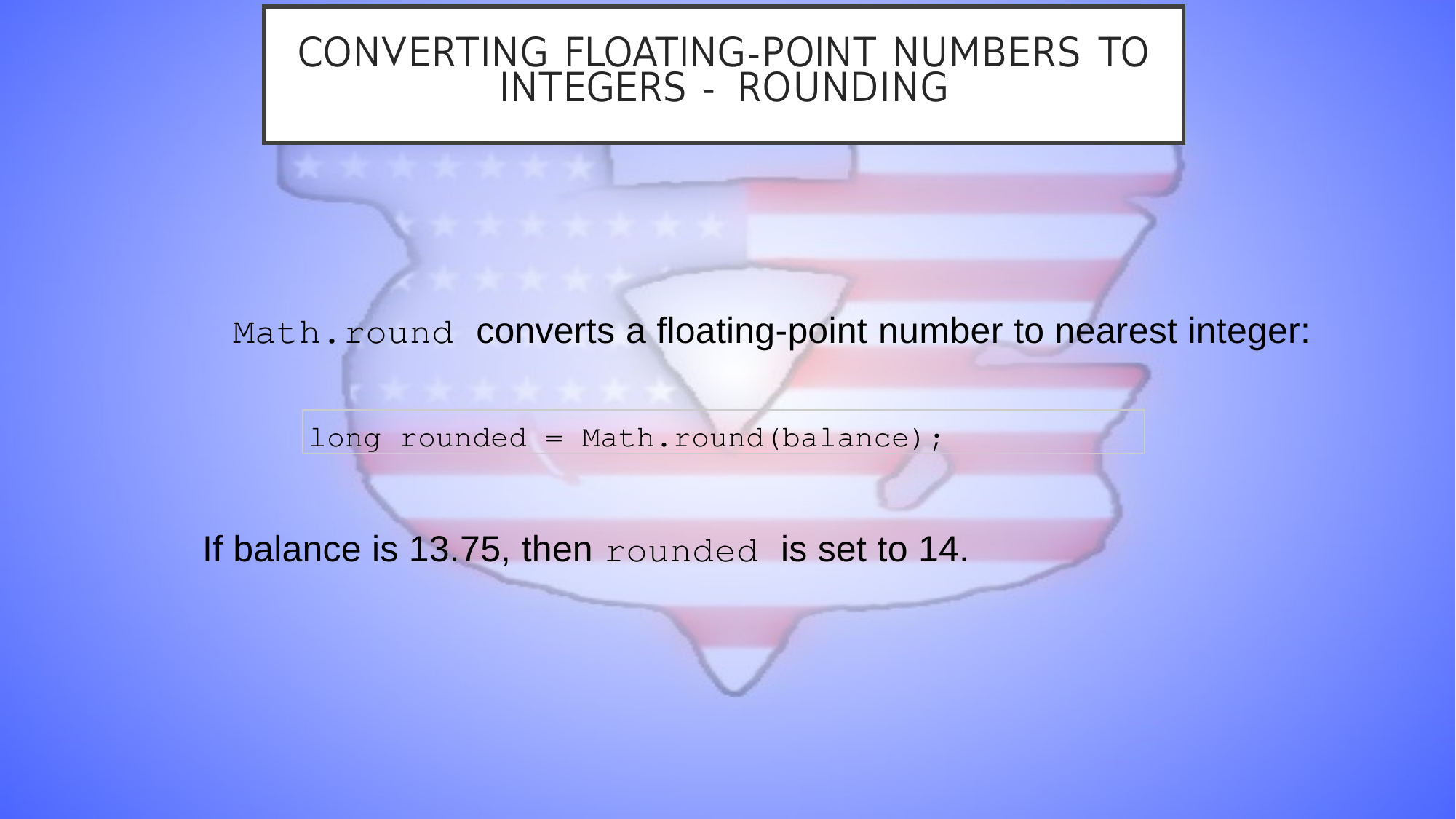

# Converting Floating-Point Numbers to Integers -  Rounding

Math.round converts a floating-point number to nearest integer:
long rounded = Math.round(balance);
If balance is 13.75, then rounded is set to 14.